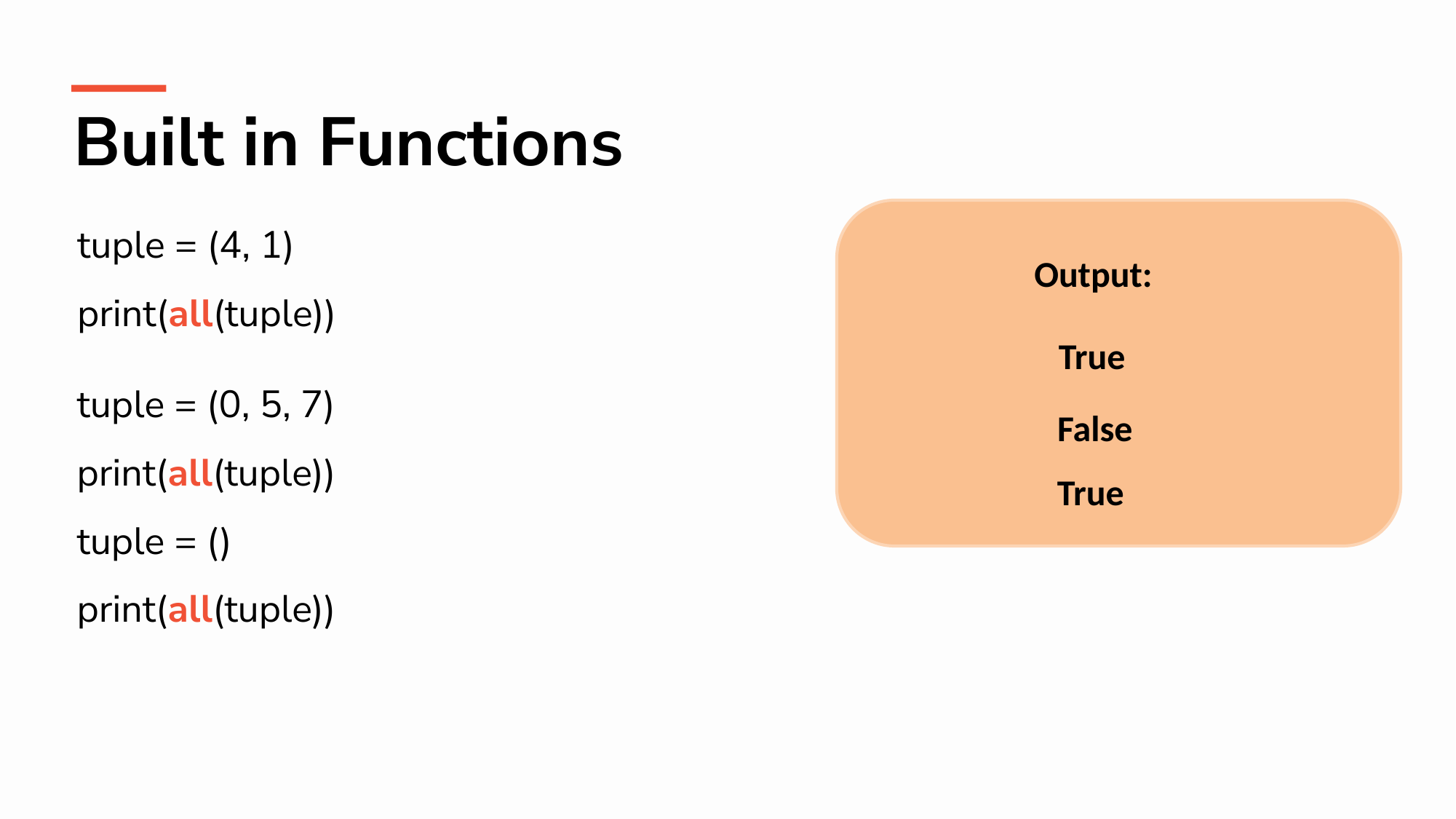

Built in Functions
tuple = (4, 1)
print(all(tuple))

Output:
True
tuple = (0, 5, 7)
print(all(tuple))
False
True
tuple = ()
print(all(tuple))